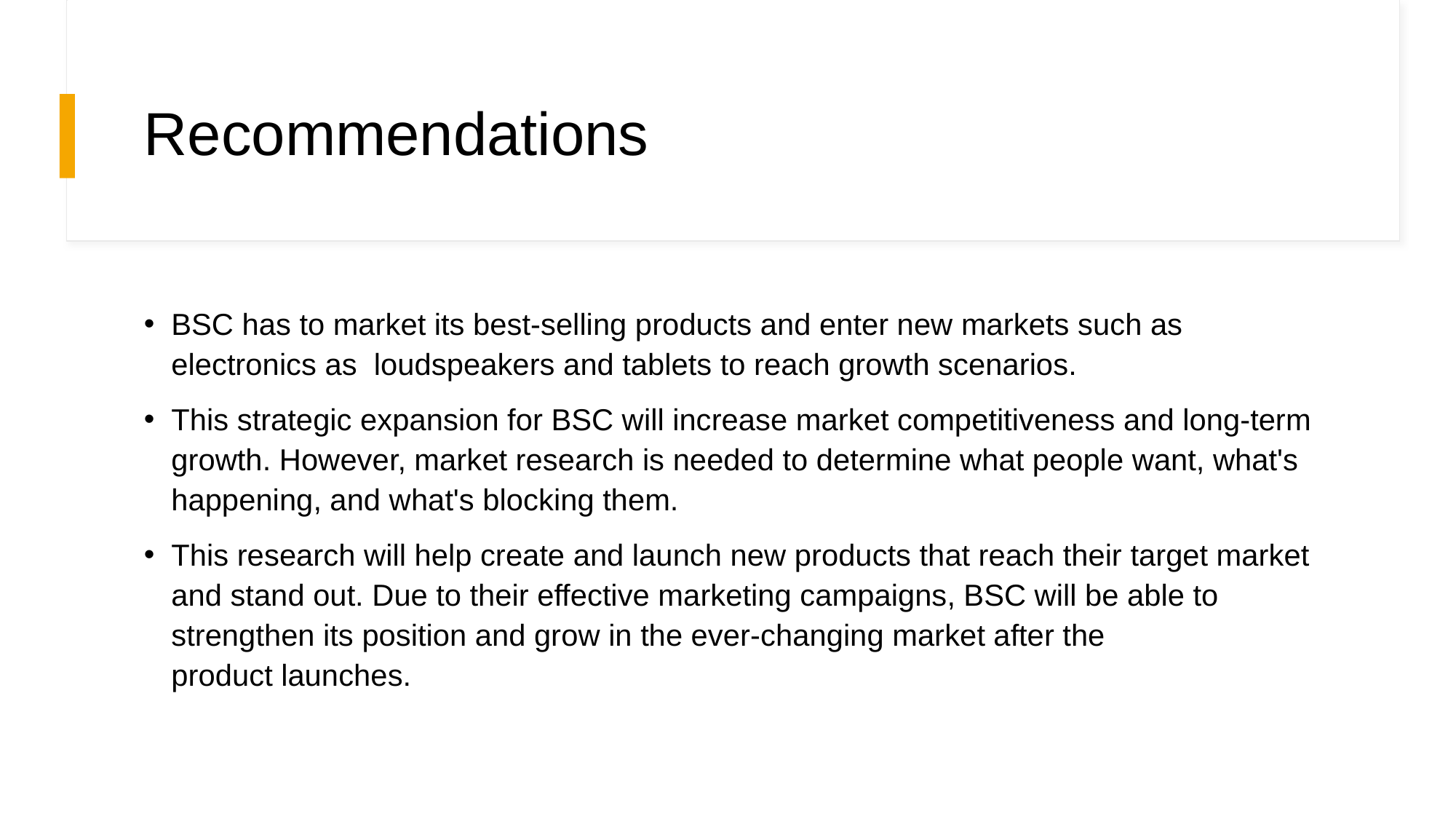

# Recommendations
BSC has to market its best-selling products and enter new markets such as electronics as  loudspeakers and tablets to reach growth scenarios.
This strategic expansion for BSC will increase market competitiveness and long-term growth. However, market research is needed to determine what people want, what's happening, and what's blocking them.
This research will help create and launch new products that reach their target market and stand out. Due to their effective marketing campaigns, BSC will be able to strengthen its position and grow in the ever-changing market after the product launches.